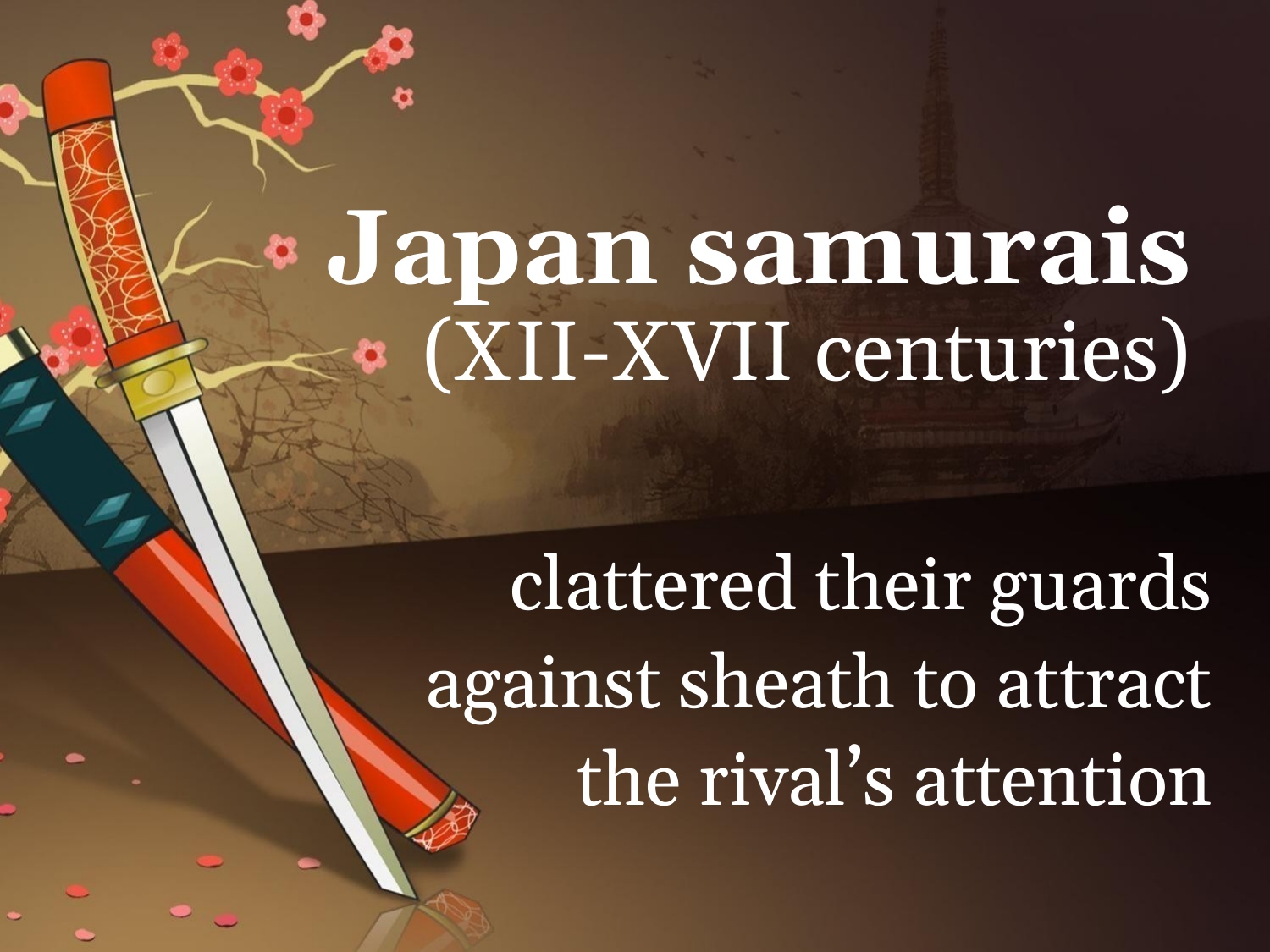

# Japan samurais (XII-XVII centuries)
clattered their guards
against sheath to attract
the rival’s attention